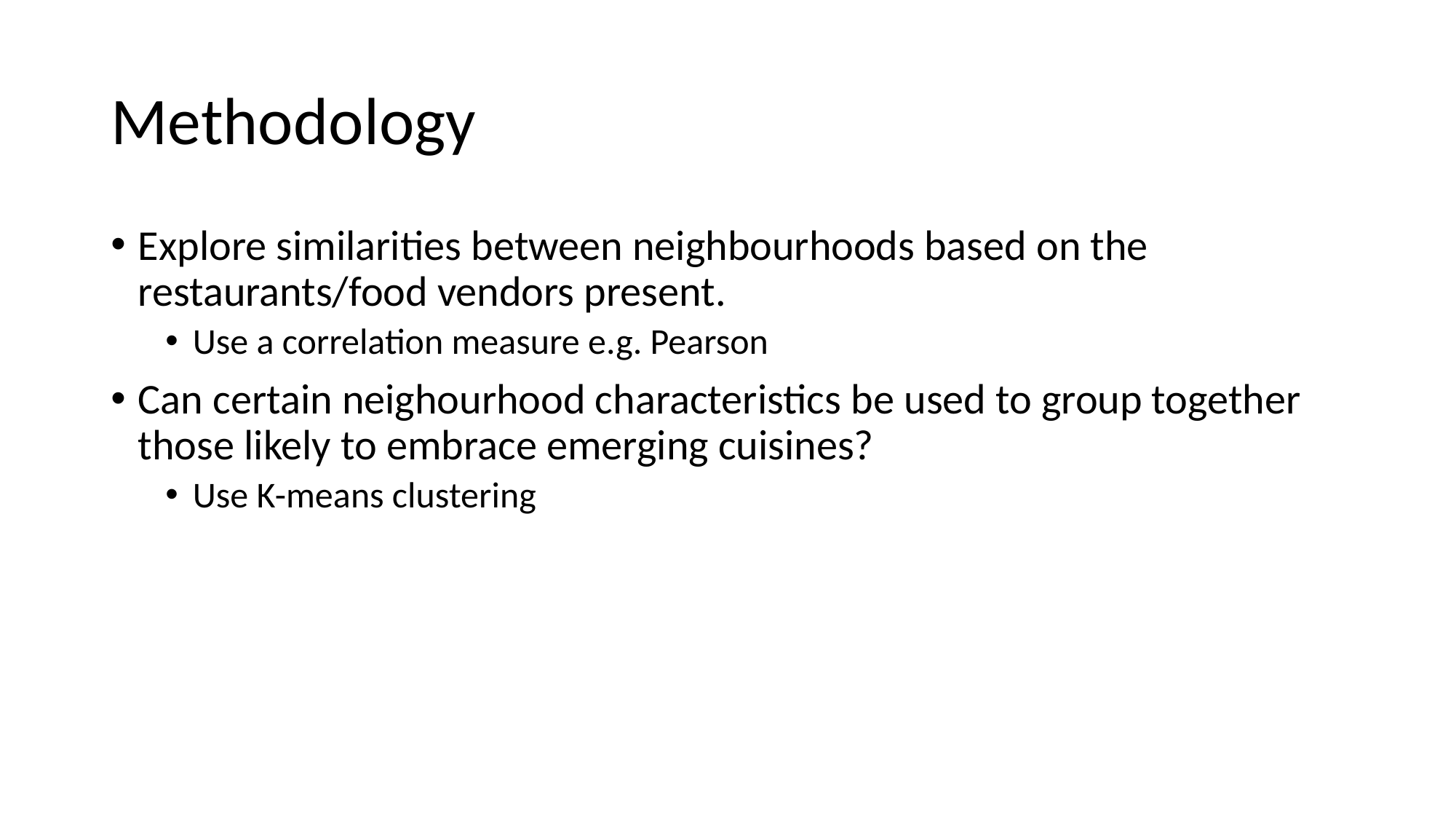

# Methodology
Explore similarities between neighbourhoods based on the restaurants/food vendors present.
Use a correlation measure e.g. Pearson
Can certain neighourhood characteristics be used to group together those likely to embrace emerging cuisines?
Use K-means clustering